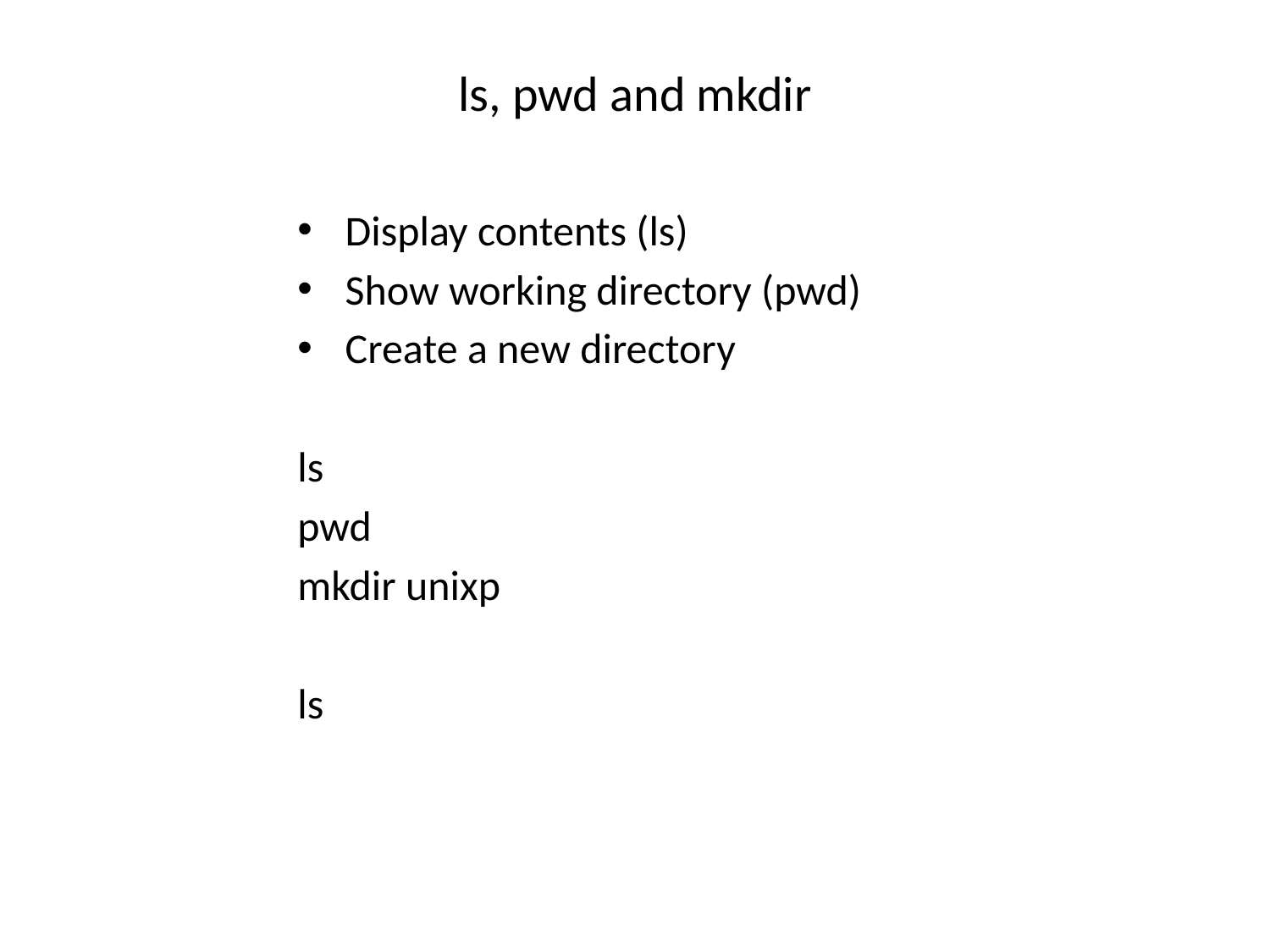

# ls, pwd and mkdir
Display contents (ls)
Show working directory (pwd)
Create a new directory

ls
pwd
mkdir unixp

ls